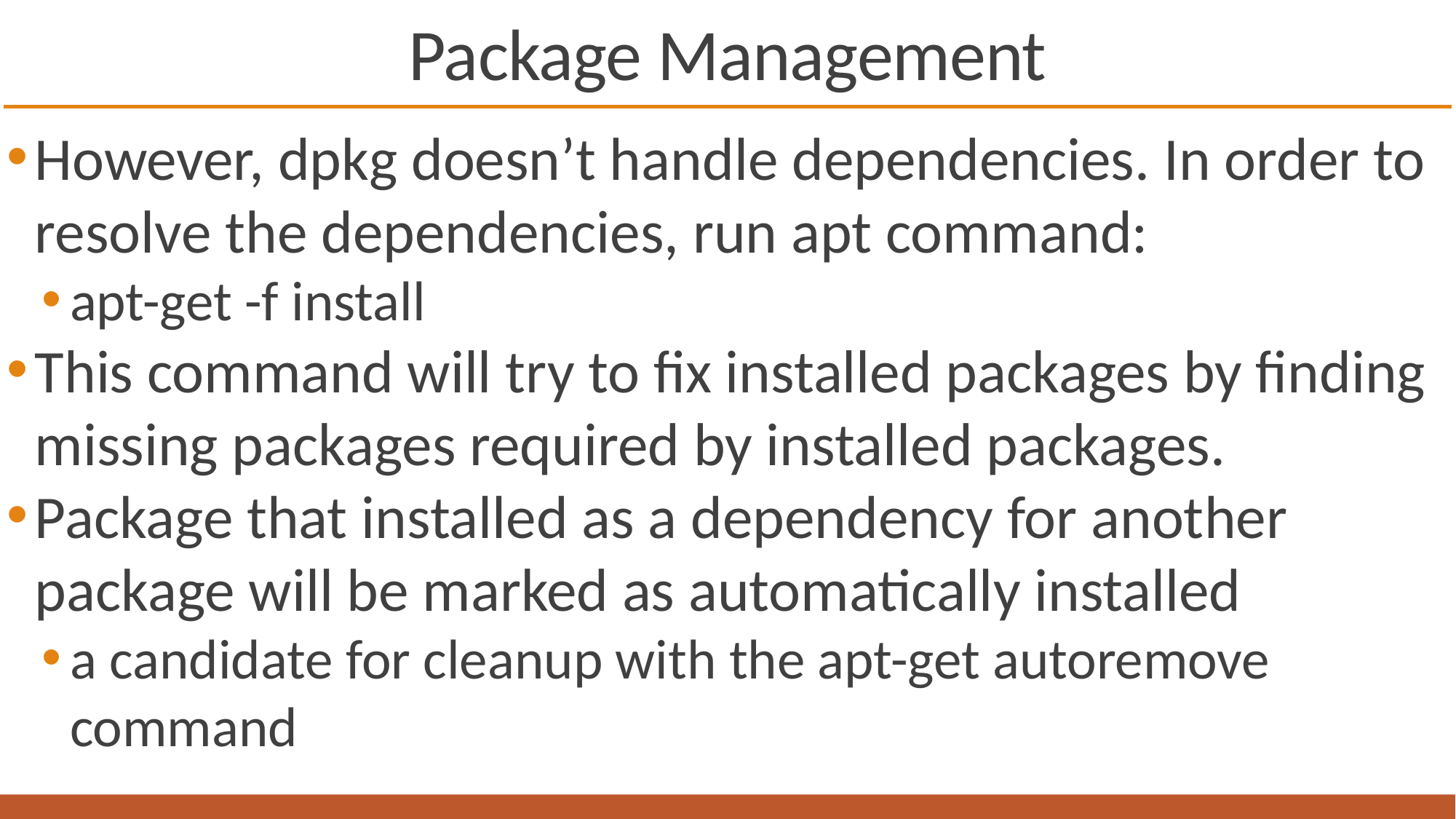

# Package Management
However, dpkg doesn’t handle dependencies. In order to resolve the dependencies, run apt command:
apt-get -f install
This command will try to fix installed packages by finding missing packages required by installed packages.
Package that installed as a dependency for another package will be marked as automatically installed
a candidate for cleanup with the apt-get autoremove command